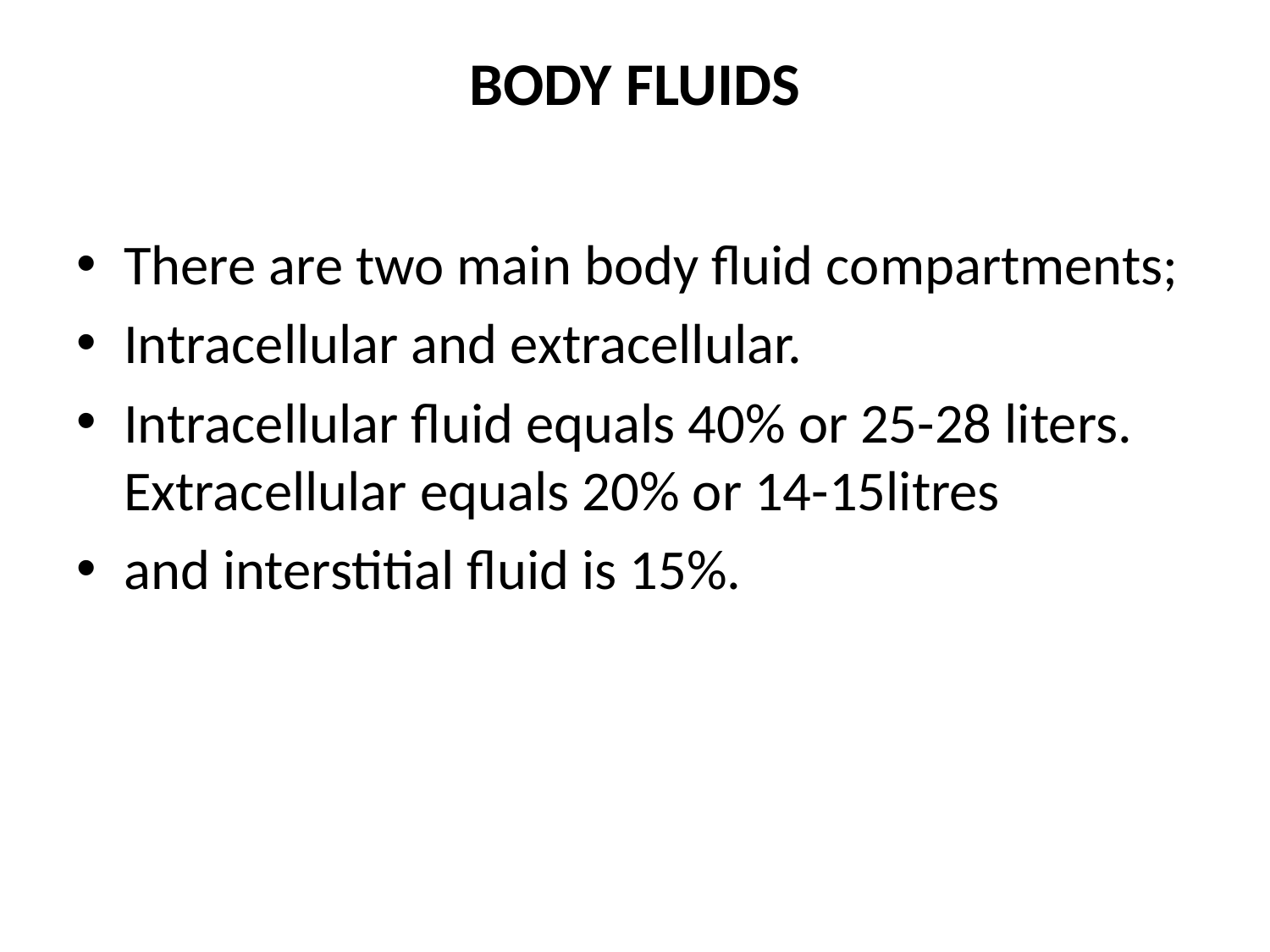

# BODY FLUIDS
There are two main body fluid compartments;
Intracellular and extracellular.
Intracellular fluid equals 40% or 25-28 liters. Extracellular equals 20% or 14-15litres
and interstitial fluid is 15%.